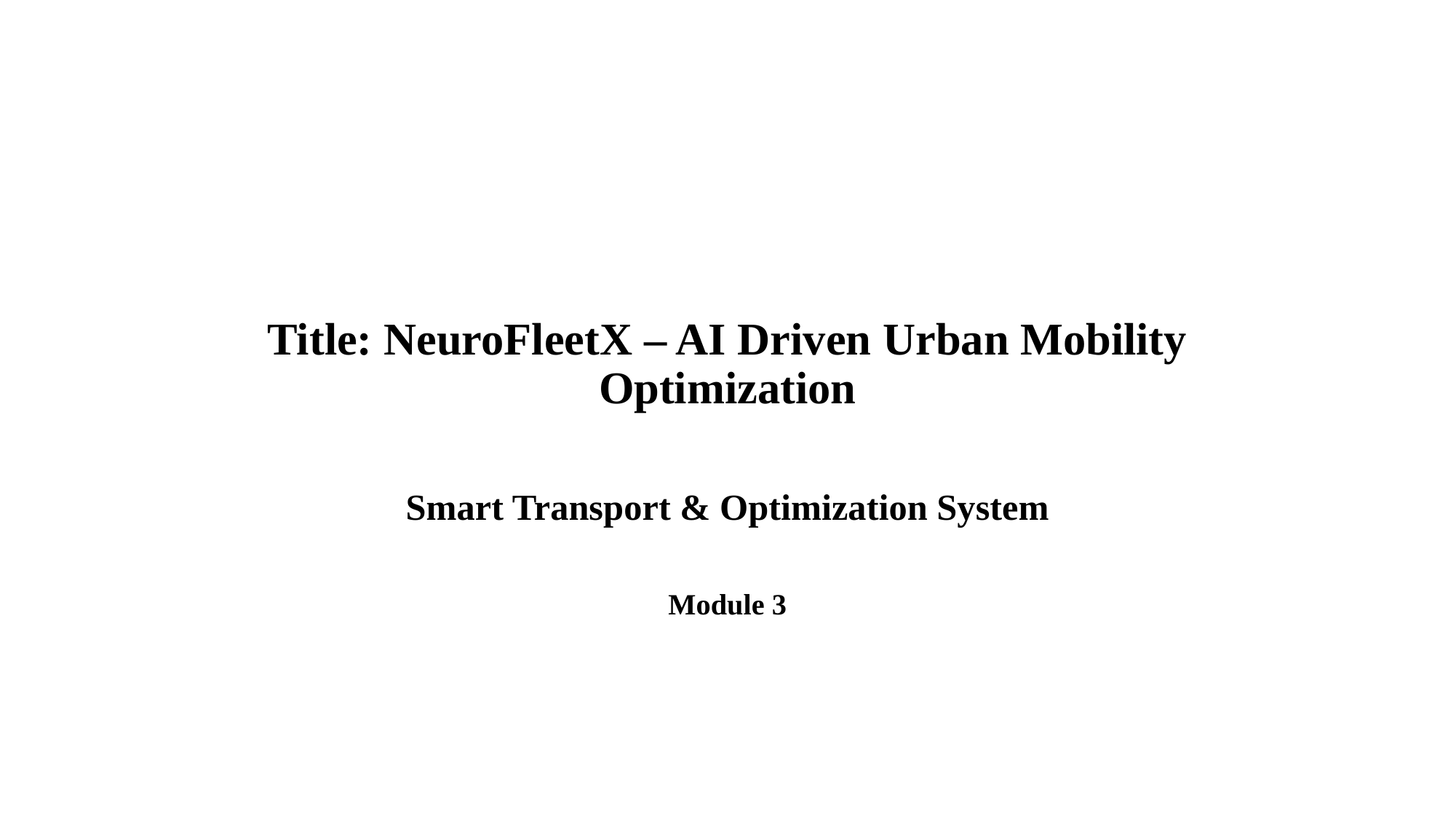

# Title: NeuroFleetX – AI Driven Urban Mobility Optimization

Smart Transport & Optimization System

Module 3